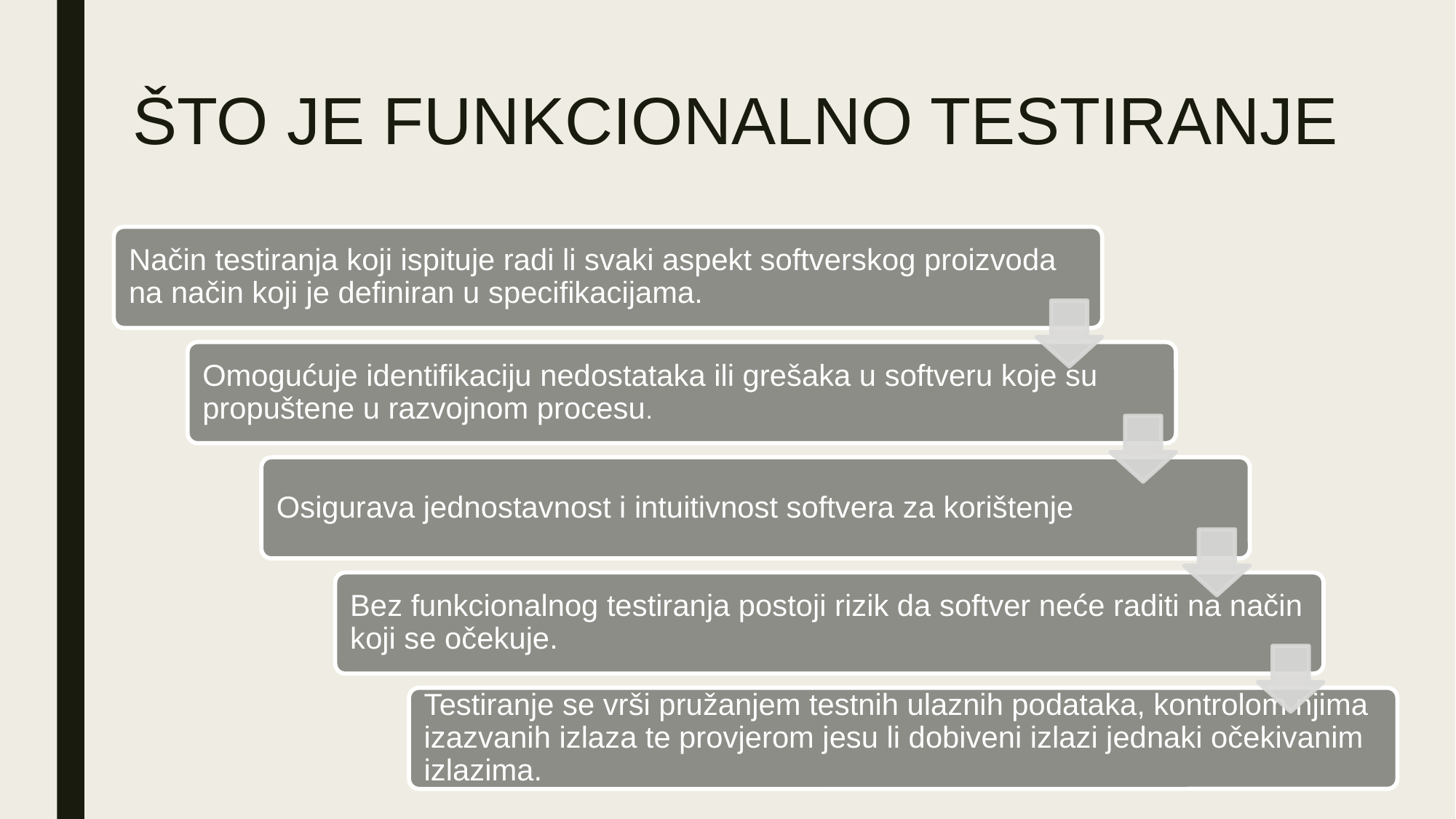

# ŠTO JE FUNKCIONALNO TESTIRANJE
Način testiranja koji ispituje radi li svaki aspekt softverskog proizvoda na način koji je definiran u specifikacijama.
Omogućuje identifikaciju nedostataka ili grešaka u softveru koje su propuštene u razvojnom procesu.
Osigurava jednostavnost i intuitivnost softvera za korištenje
Bez funkcionalnog testiranja postoji rizik da softver neće raditi na način koji se očekuje.
Testiranje se vrši pružanjem testnih ulaznih podataka, kontrolom njima izazvanih izlaza te provjerom jesu li dobiveni izlazi jednaki očekivanim izlazima.